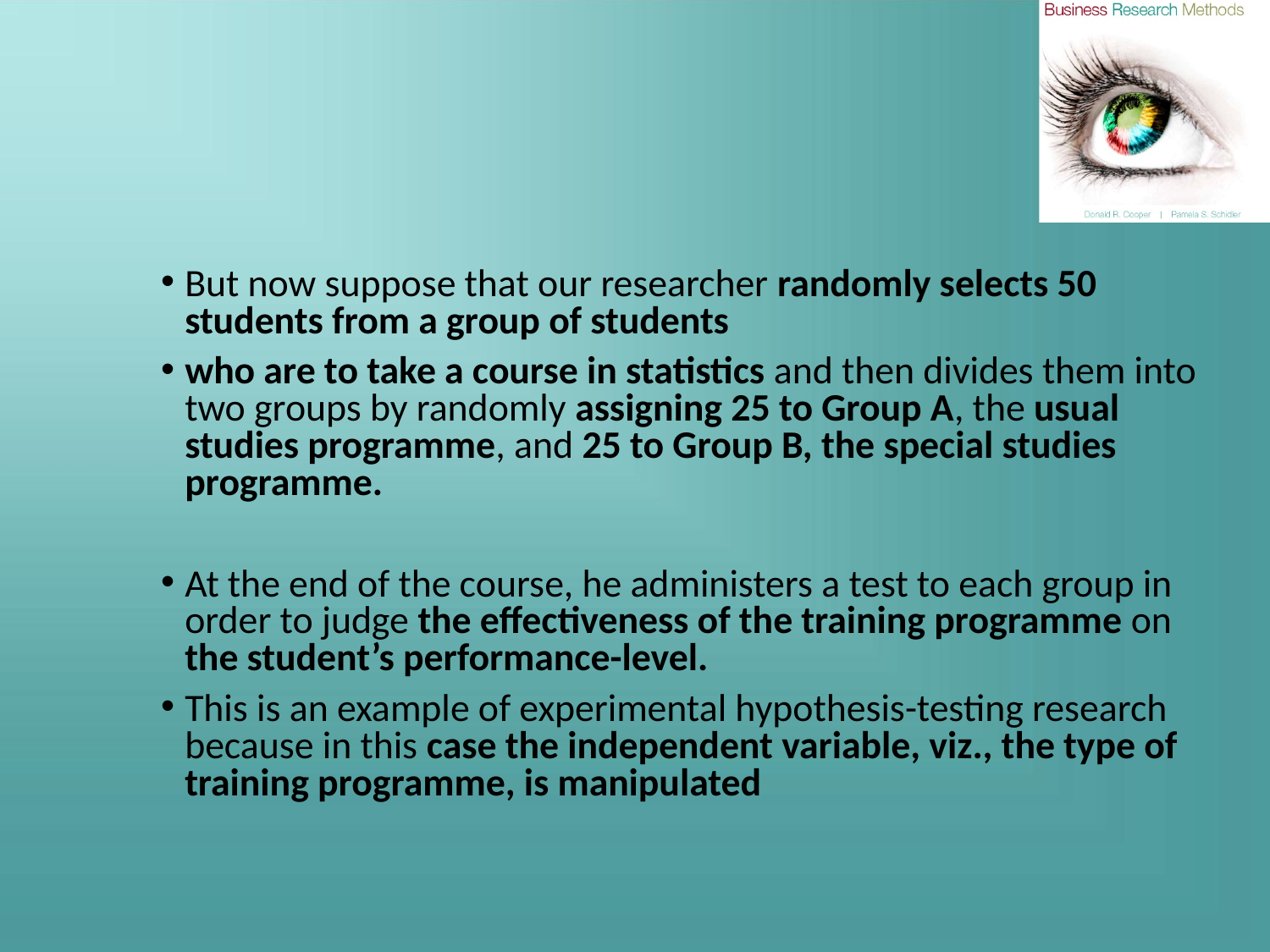

But now suppose that our researcher randomly selects 50 students from a group of students
who are to take a course in statistics and then divides them into two groups by randomly assigning 25 to Group A, the usual studies programme, and 25 to Group B, the special studies programme.

At the end of the course, he administers a test to each group in order to judge the effectiveness of the training programme on the student’s performance-level.
This is an example of experimental hypothesis-testing research because in this case the independent variable, viz., the type of training programme, is manipulated